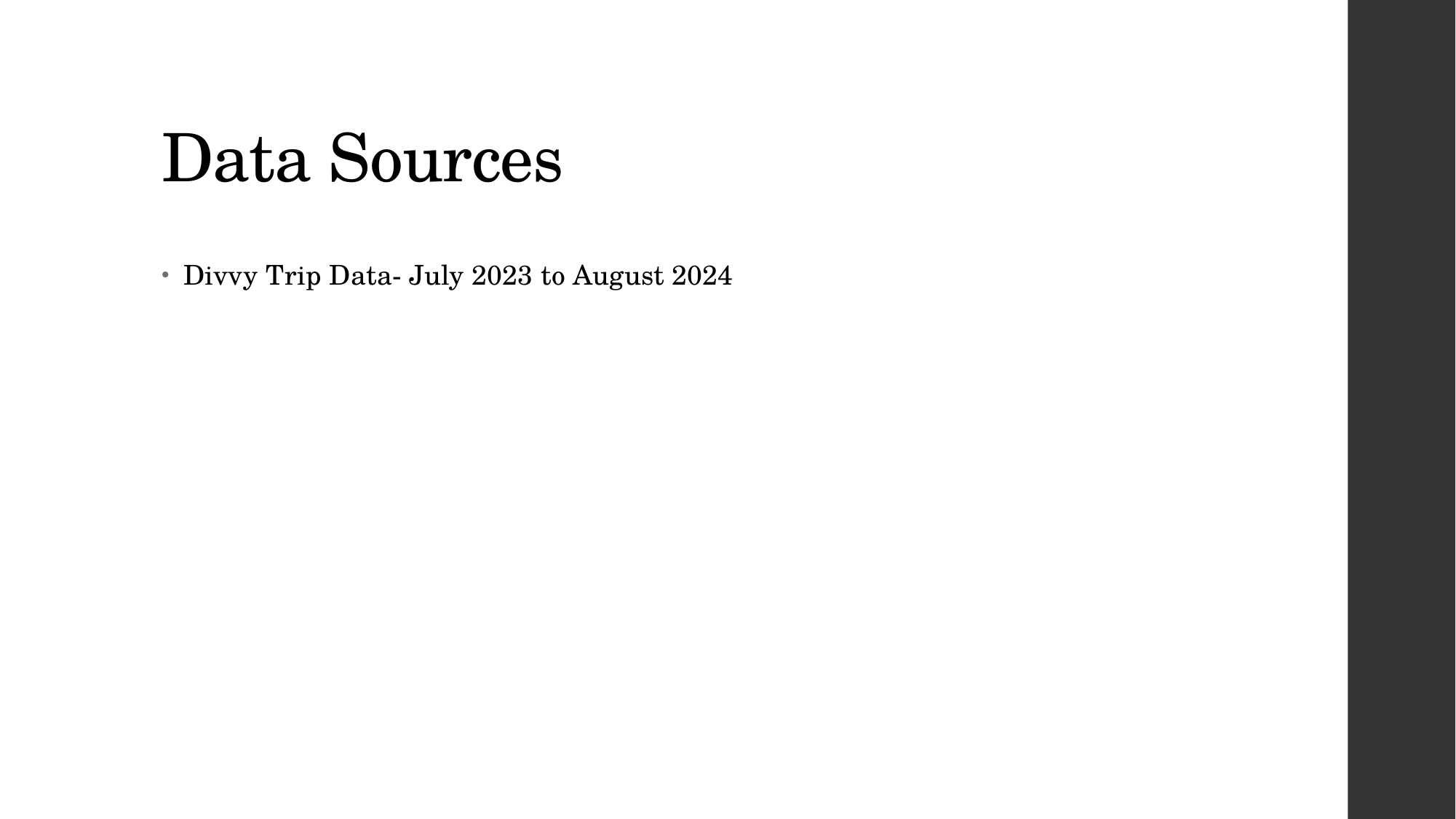

# Data Sources
Divvy Trip Data- July 2023 to August 2024